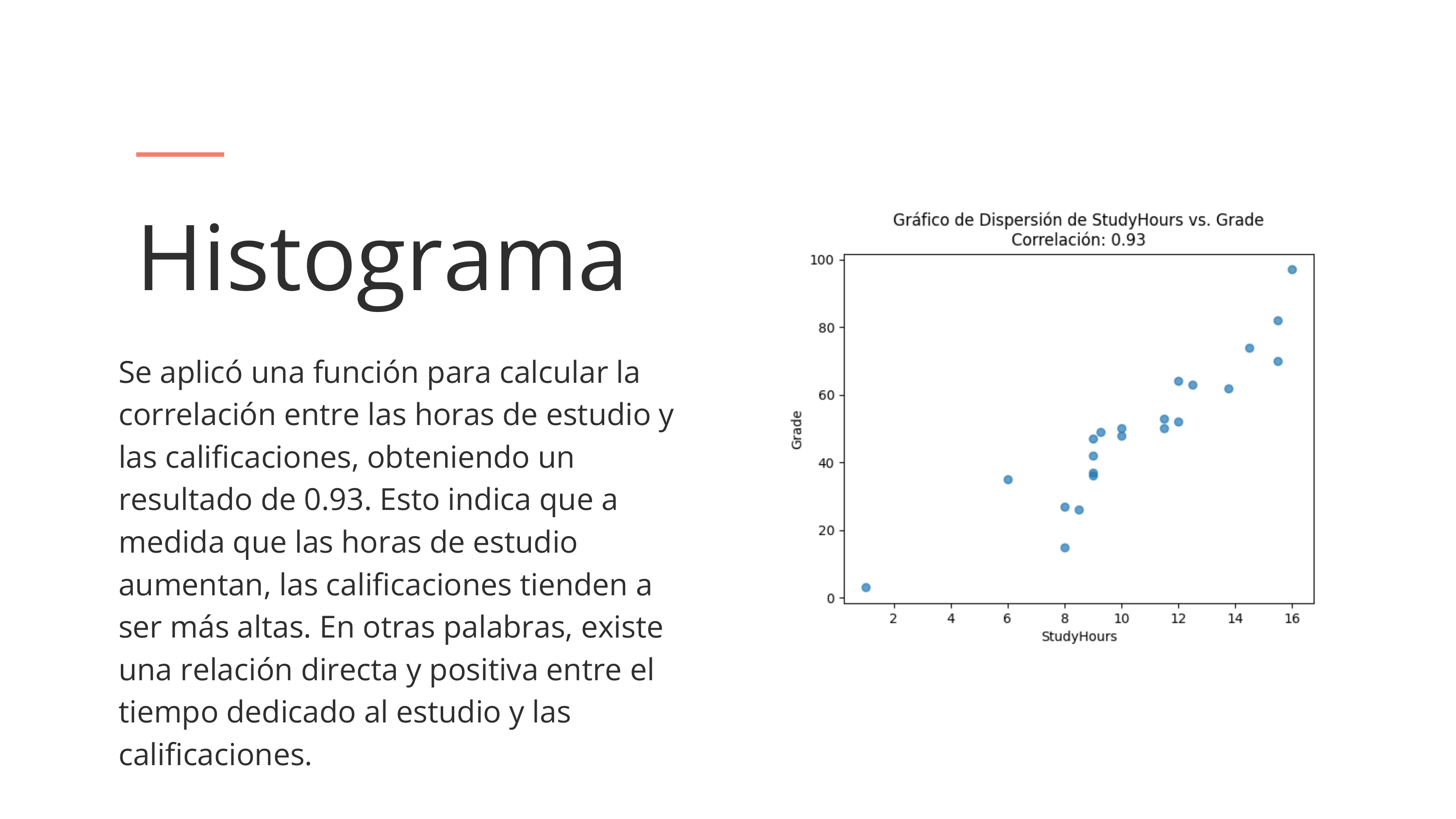

Histograma

Se aplicó una función para calcular la correlación entre las horas de estudio y las calificaciones, obteniendo un resultado de 0.93. Esto indica que a medida que las horas de estudio aumentan, las calificaciones tienden a ser más altas. En otras palabras, existe una relación directa y positiva entre el tiempo dedicado al estudio y las calificaciones.